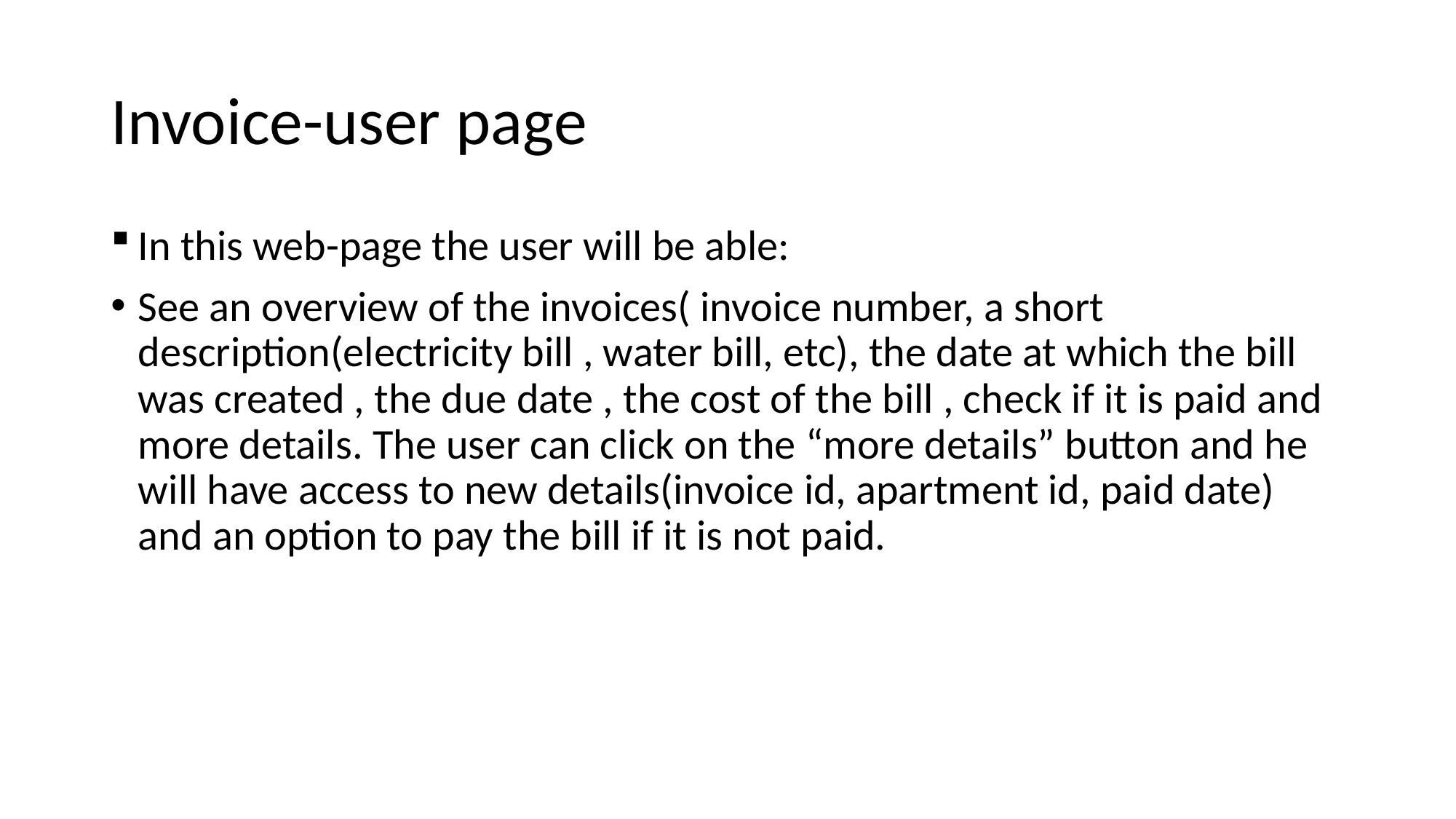

# Invoice-user page
In this web-page the user will be able:
See an overview of the invoices( invoice number, a short description(electricity bill , water bill, etc), the date at which the bill was created , the due date , the cost of the bill , check if it is paid and more details. The user can click on the “more details” button and he will have access to new details(invoice id, apartment id, paid date) and an option to pay the bill if it is not paid.